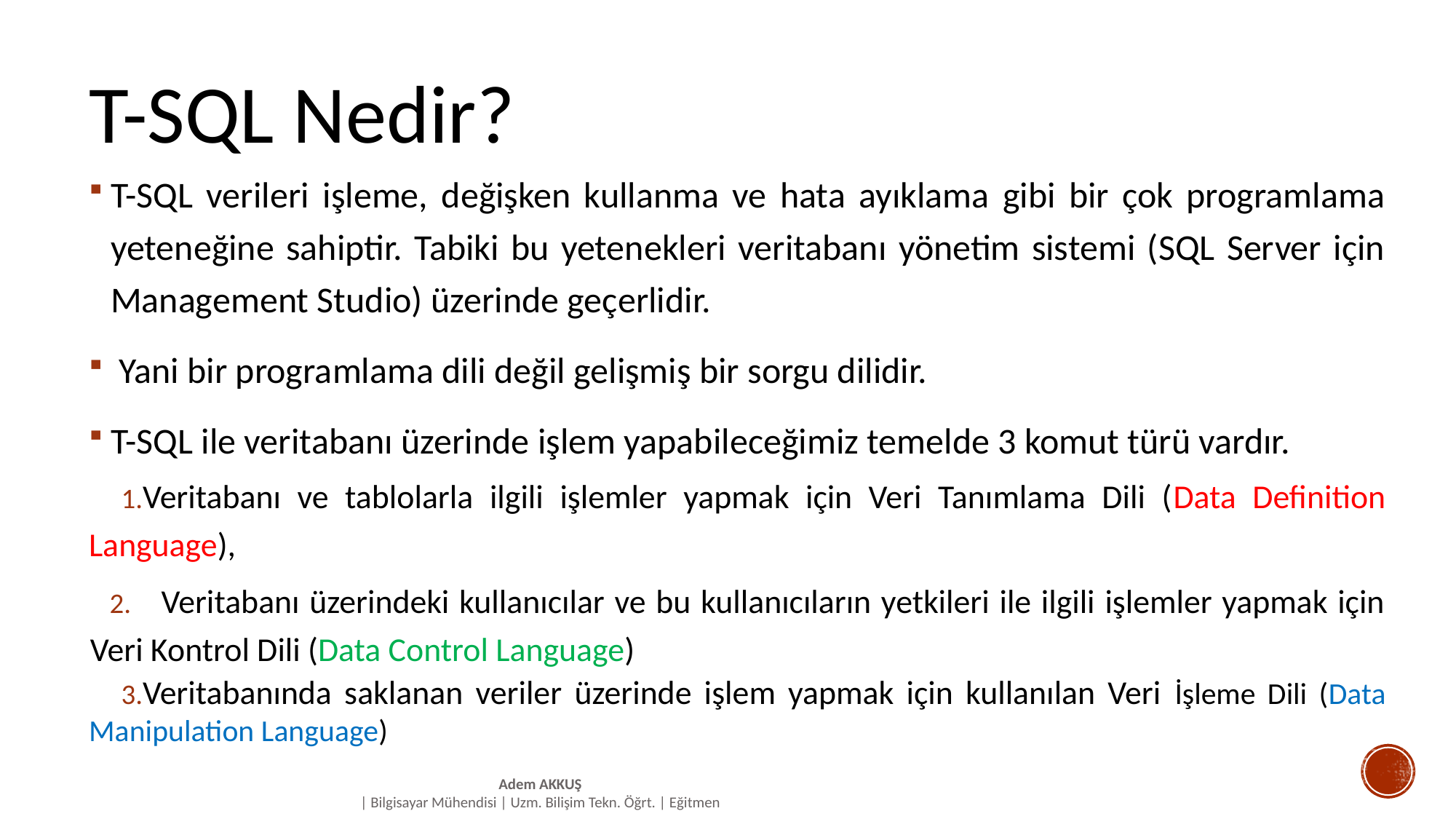

# T-SQL Nedir?
T-SQL verileri işleme, değişken kullanma ve hata ayıklama gibi bir çok programlama yeteneğine sahiptir. Tabiki bu yetenekleri veritabanı yönetim sistemi (SQL Server için Management Studio) üzerinde geçerlidir.
 Yani bir programlama dili değil gelişmiş bir sorgu dilidir.
T-SQL ile veritabanı üzerinde işlem yapabileceğimiz temelde 3 komut türü vardır.
Veritabanı ve tablolarla ilgili işlemler yapmak için Veri Tanımlama Dili (Data Definition Language),
   Veritabanı üzerindeki kullanıcılar ve bu kullanıcıların yetkileri ile ilgili işlemler yapmak için Veri Kontrol Dili (Data Control Language)
Veritabanında saklanan veriler üzerinde işlem yapmak için kullanılan Veri İşleme Dili (Data Manipulation Language)
Adem AKKUŞ
| Bilgisayar Mühendisi | Uzm. Bilişim Tekn. Öğrt. | Eğitmen